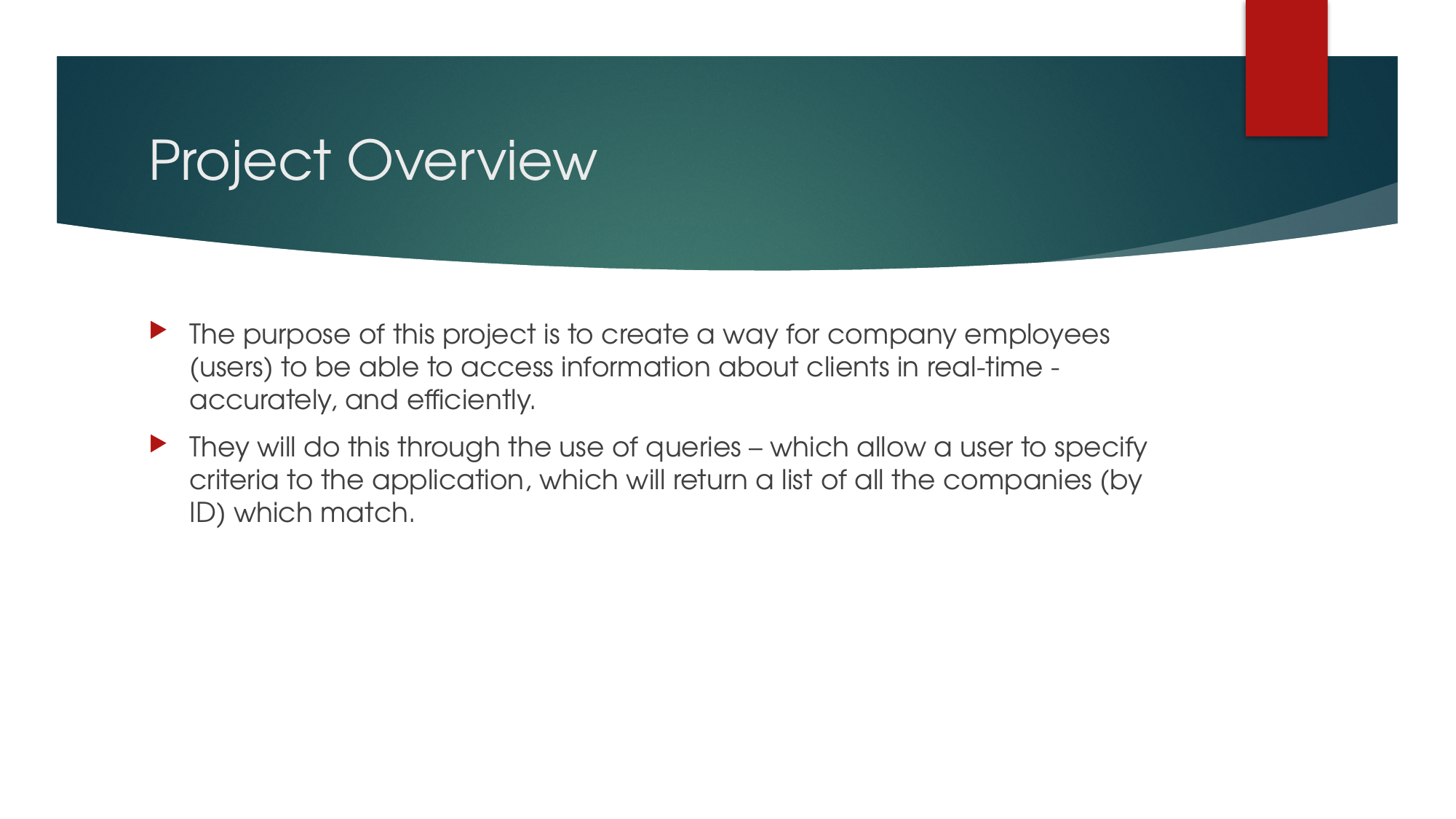

# Project Overview
The purpose of this project is to create a way for company employees (users) to be able to access information about clients in real-time - accurately, and efficiently.
They will do this through the use of queries – which allow a user to specify criteria to the application, which will return a list of all the companies (by ID) which match.